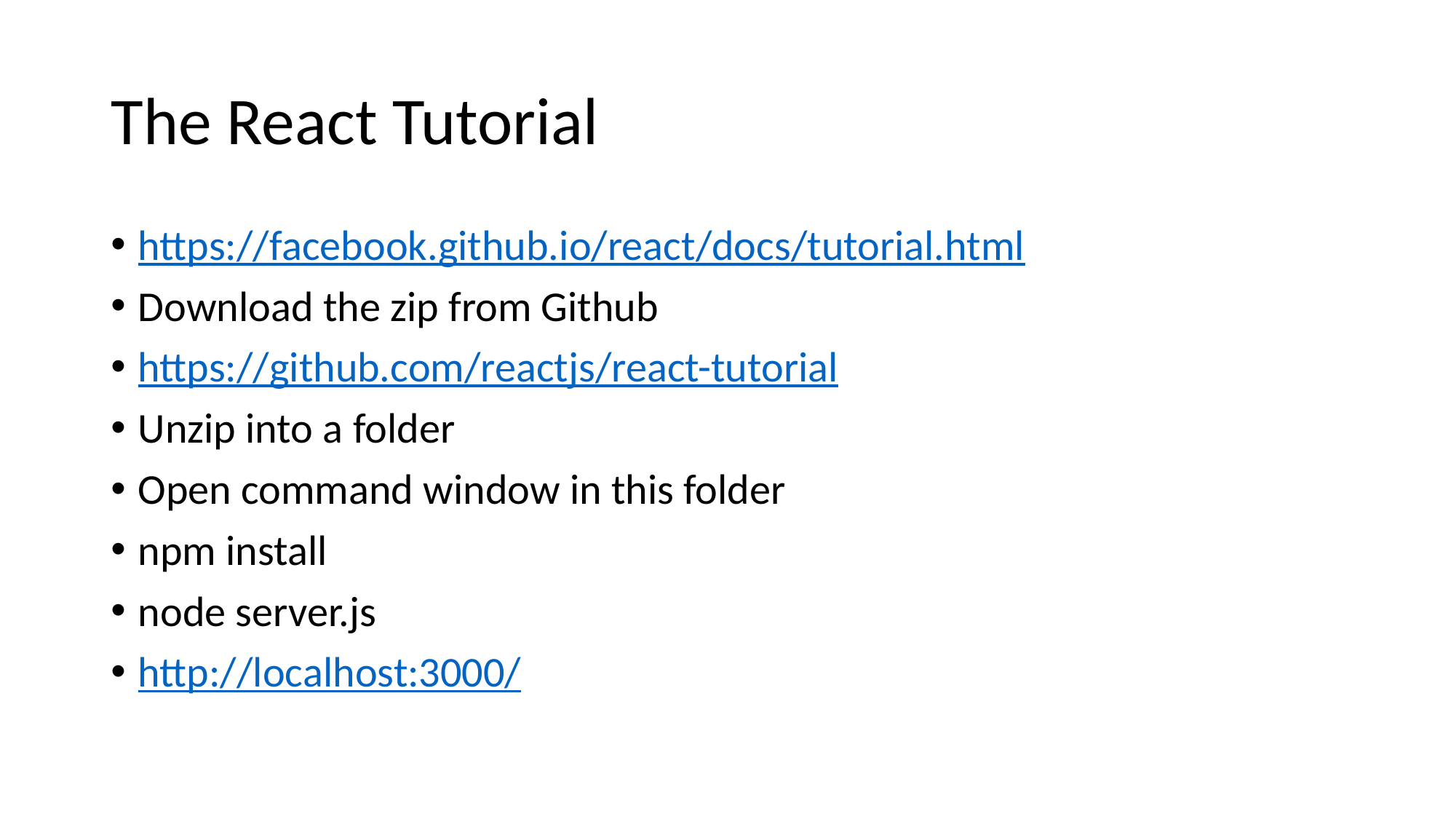

# The React Tutorial
https://facebook.github.io/react/docs/tutorial.html
Download the zip from Github
https://github.com/reactjs/react-tutorial
Unzip into a folder
Open command window in this folder
npm install
node server.js
http://localhost:3000/